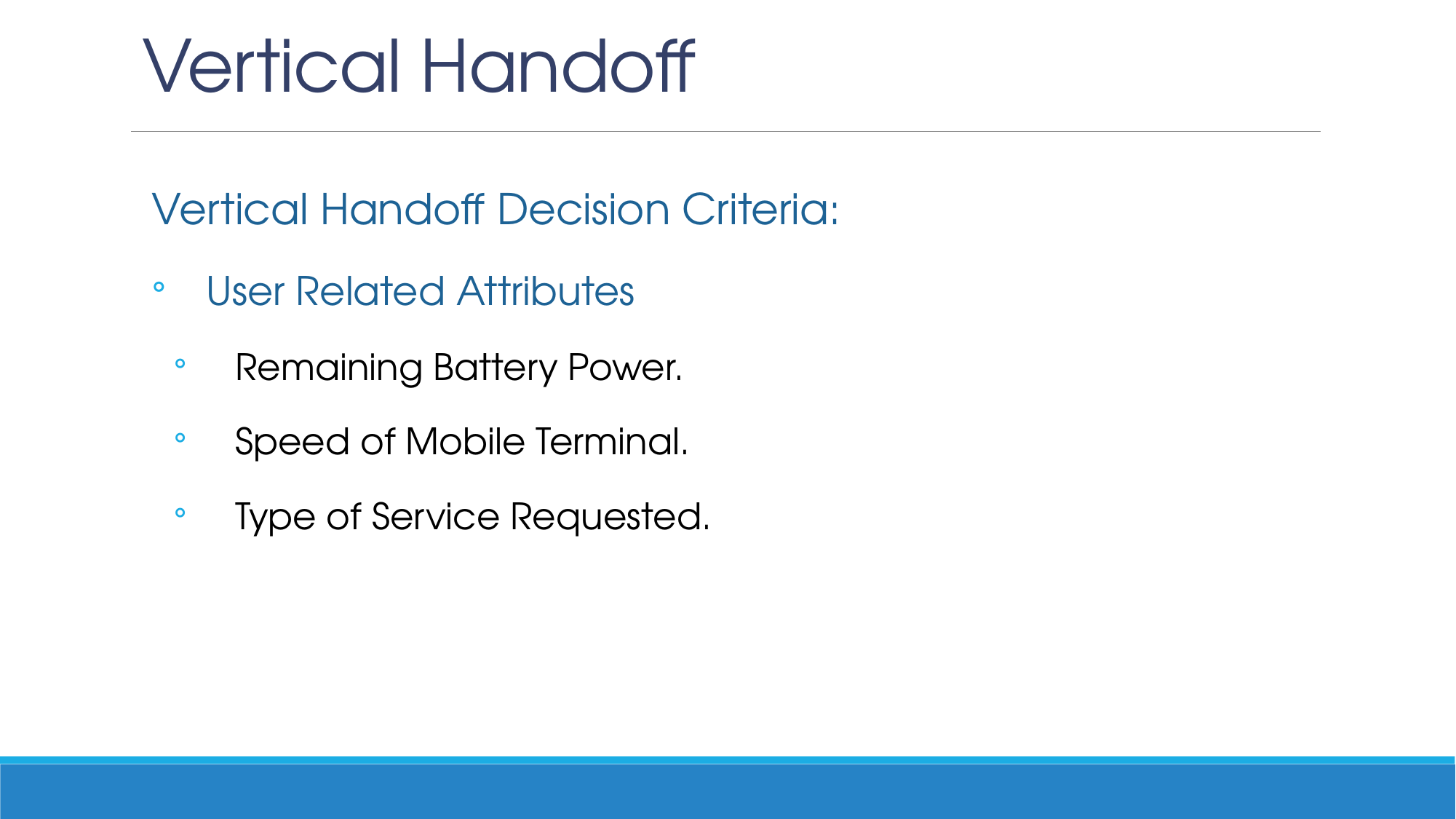

# Vertical Handoff
Vertical Handoff Decision Criteria:
User Related Attributes
Remaining Battery Power.
Speed of Mobile Terminal.
Type of Service Requested.